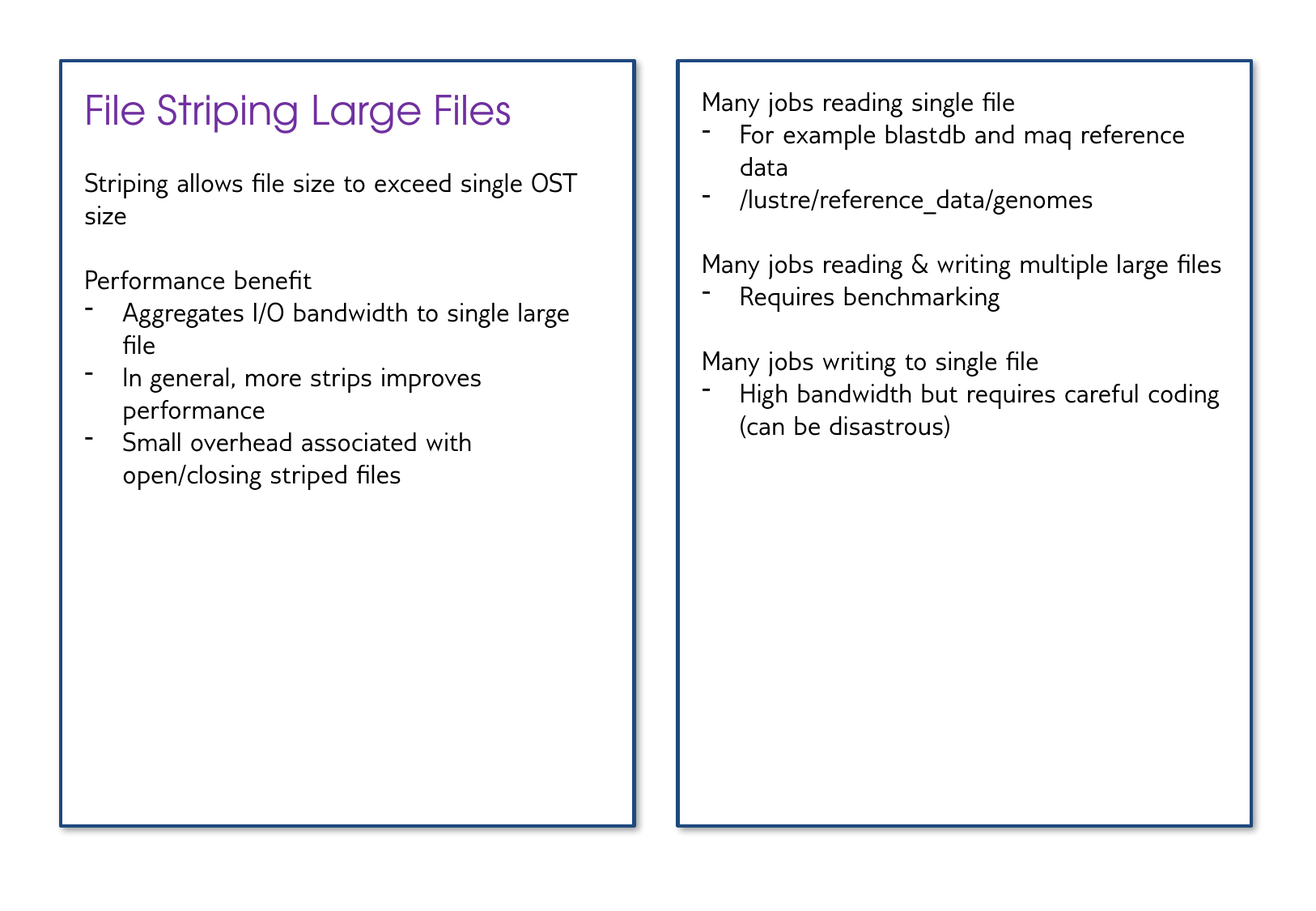

File Striping Large Files

Striping allows file size to exceed single OST size

Performance benefit
Aggregates I/O bandwidth to single large file
In general, more strips improves performance
Small overhead associated with open/closing striped files

Many jobs reading single file
For example blastdb and maq reference data
/lustre/reference_data/genomes

Many jobs reading & writing multiple large files
Requires benchmarking

Many jobs writing to single file
High bandwidth but requires careful coding (can be disastrous)